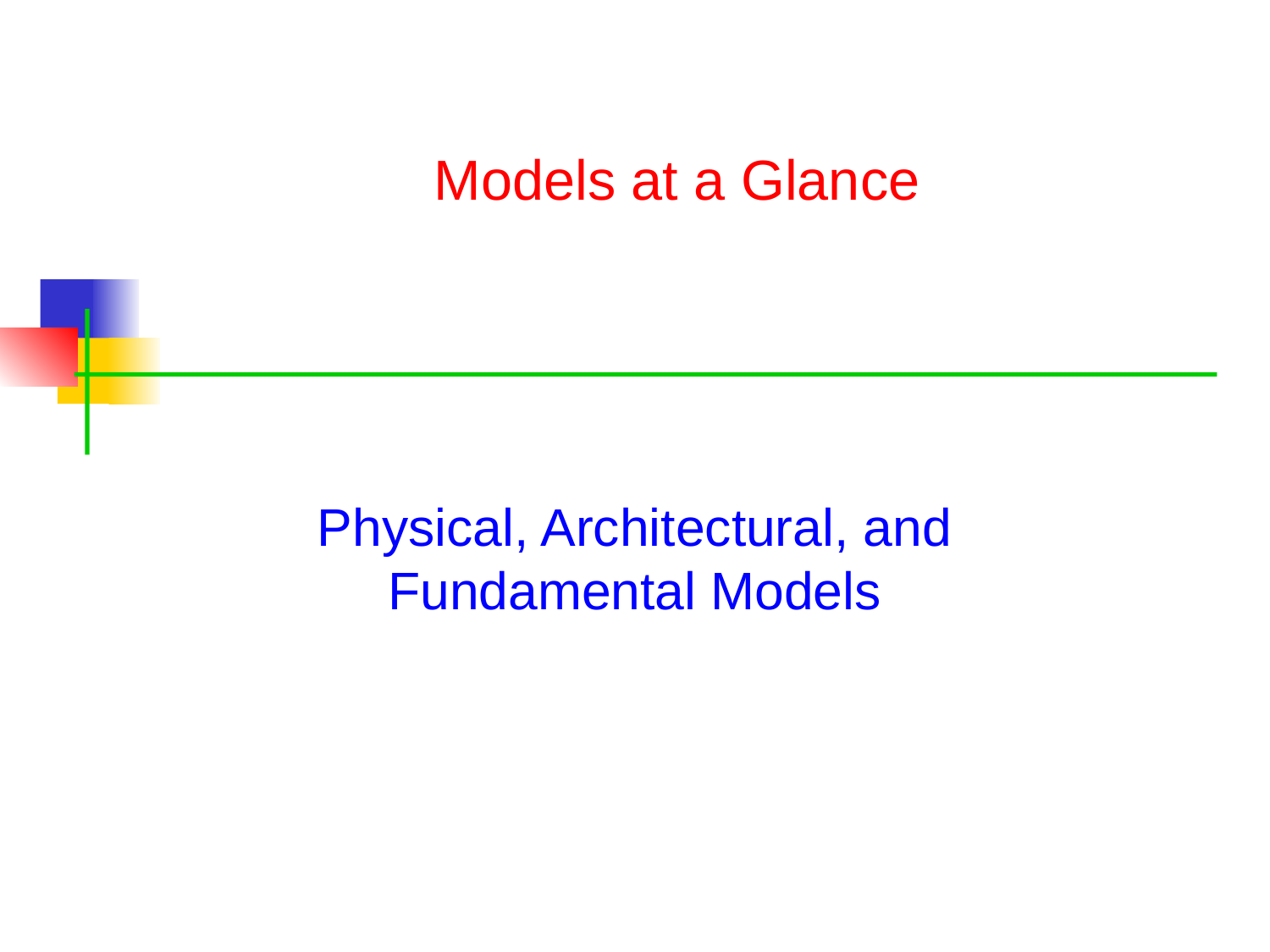

# Models at a Glance
Physical, Architectural, and Fundamental Models